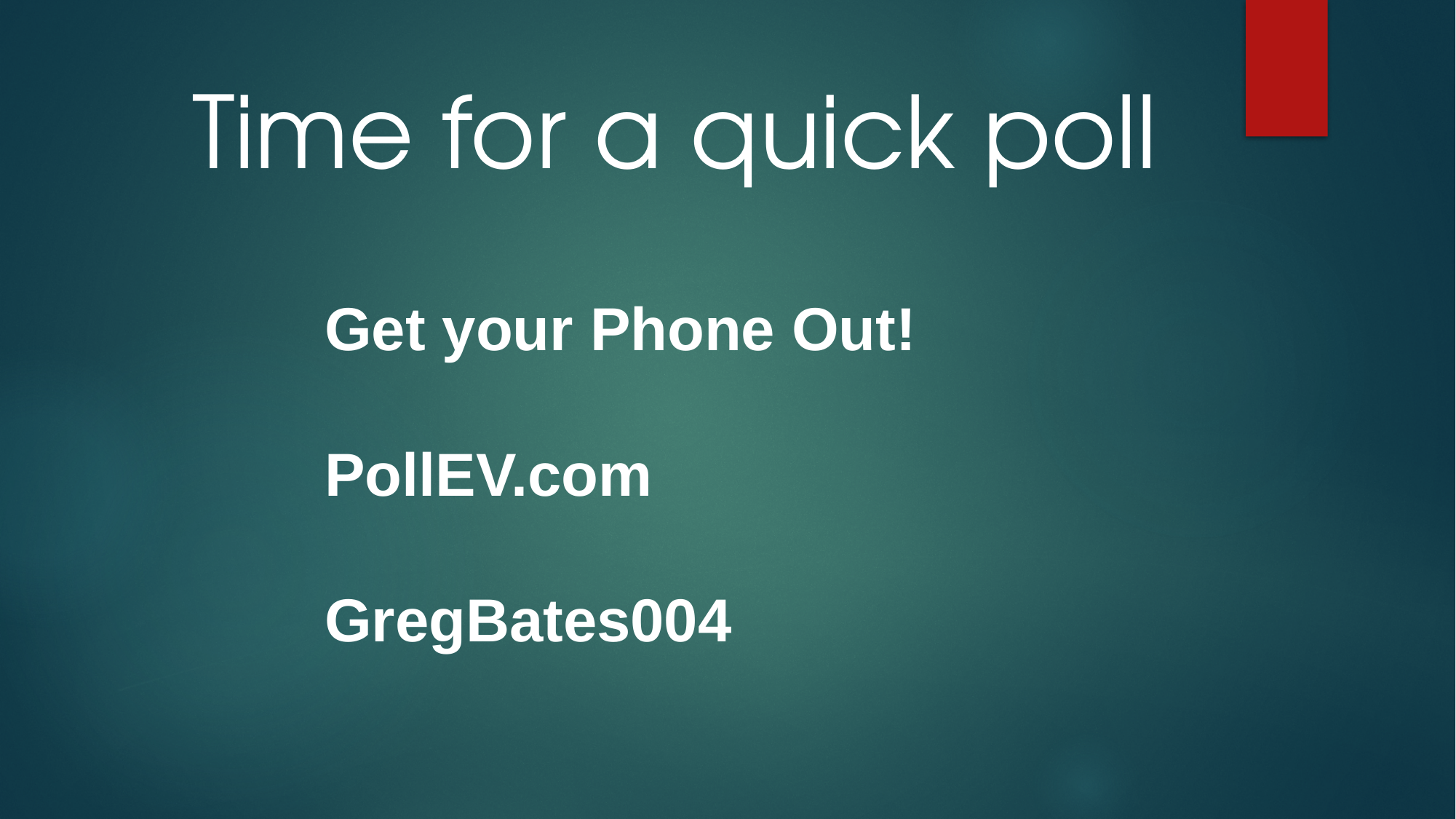

Time for a quick poll
Get your Phone Out!

PollEV.com

GregBates004